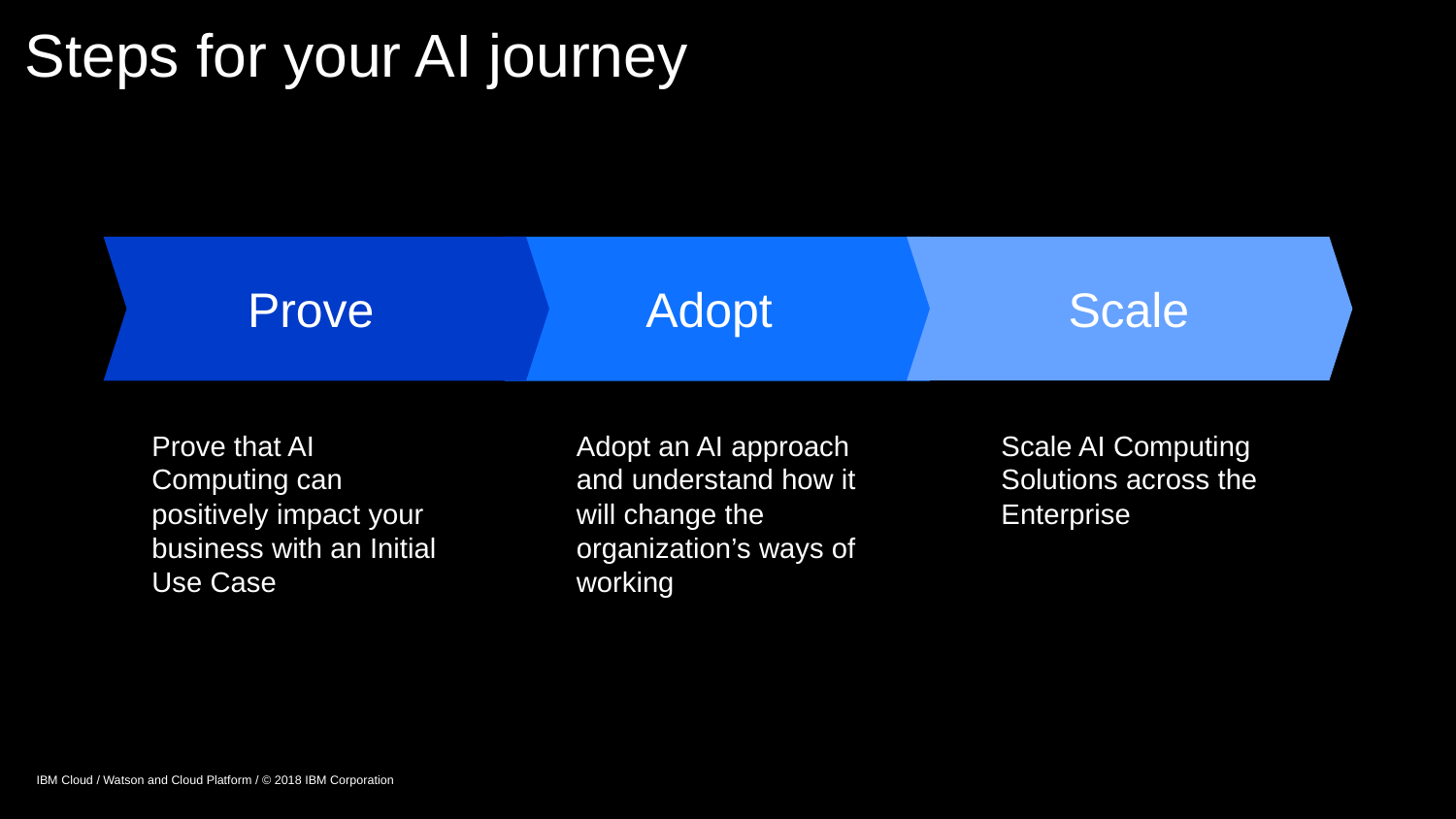

# Steps for your AI journey

Prove
Adopt
Scale
Prove that AI Computing can positively impact your business with an Initial Use Case
Adopt an AI approach and understand how it will change the organization’s ways of working
Scale AI Computing Solutions across the Enterprise
IBM Cloud / Watson and Cloud Platform / © 2018 IBM Corporation
3